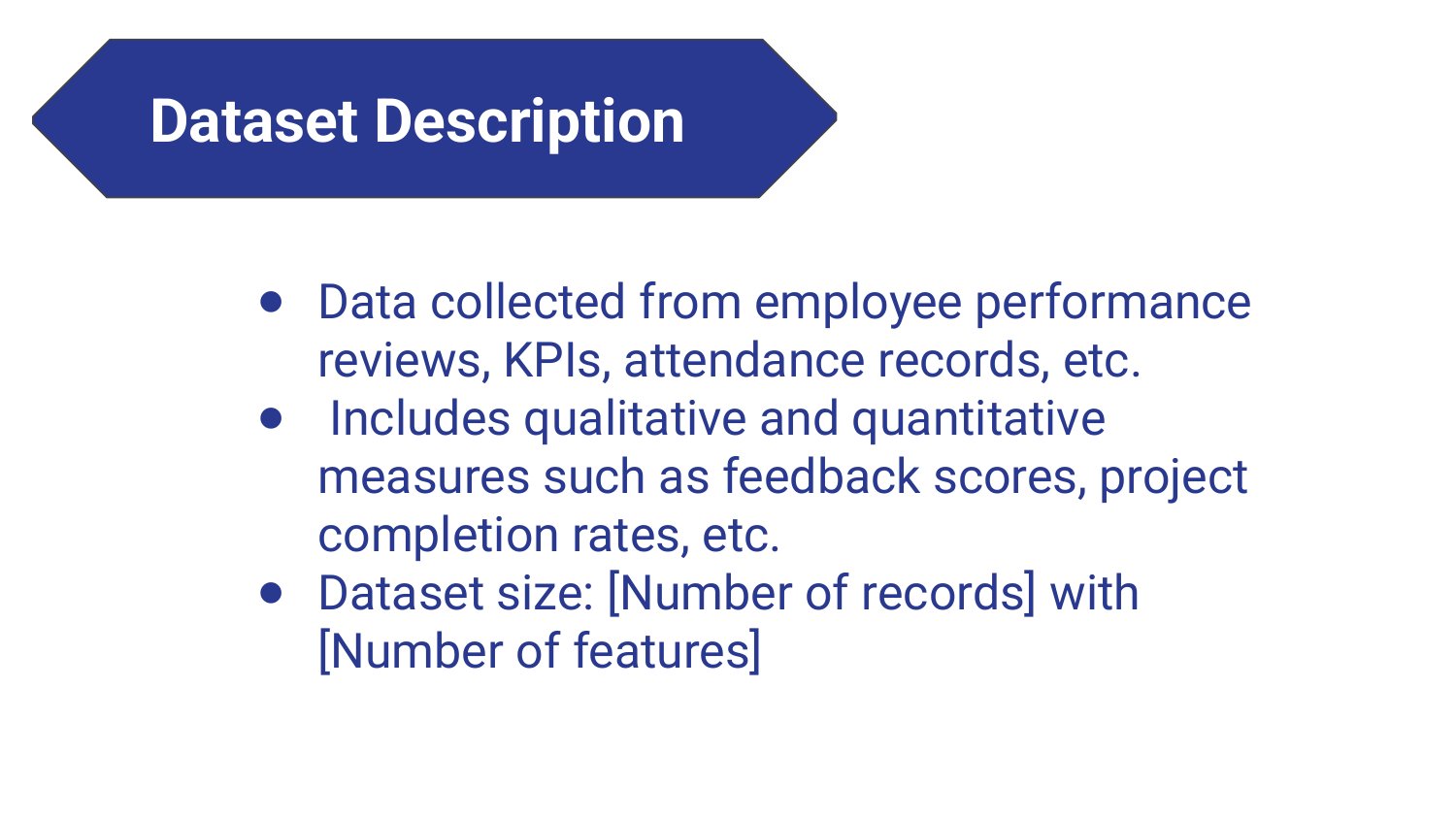

Dataset Description
Data collected from employee performance reviews, KPIs, attendance records, etc.
 Includes qualitative and quantitative measures such as feedback scores, project completion rates, etc.
Dataset size: [Number of records] with [Number of features]